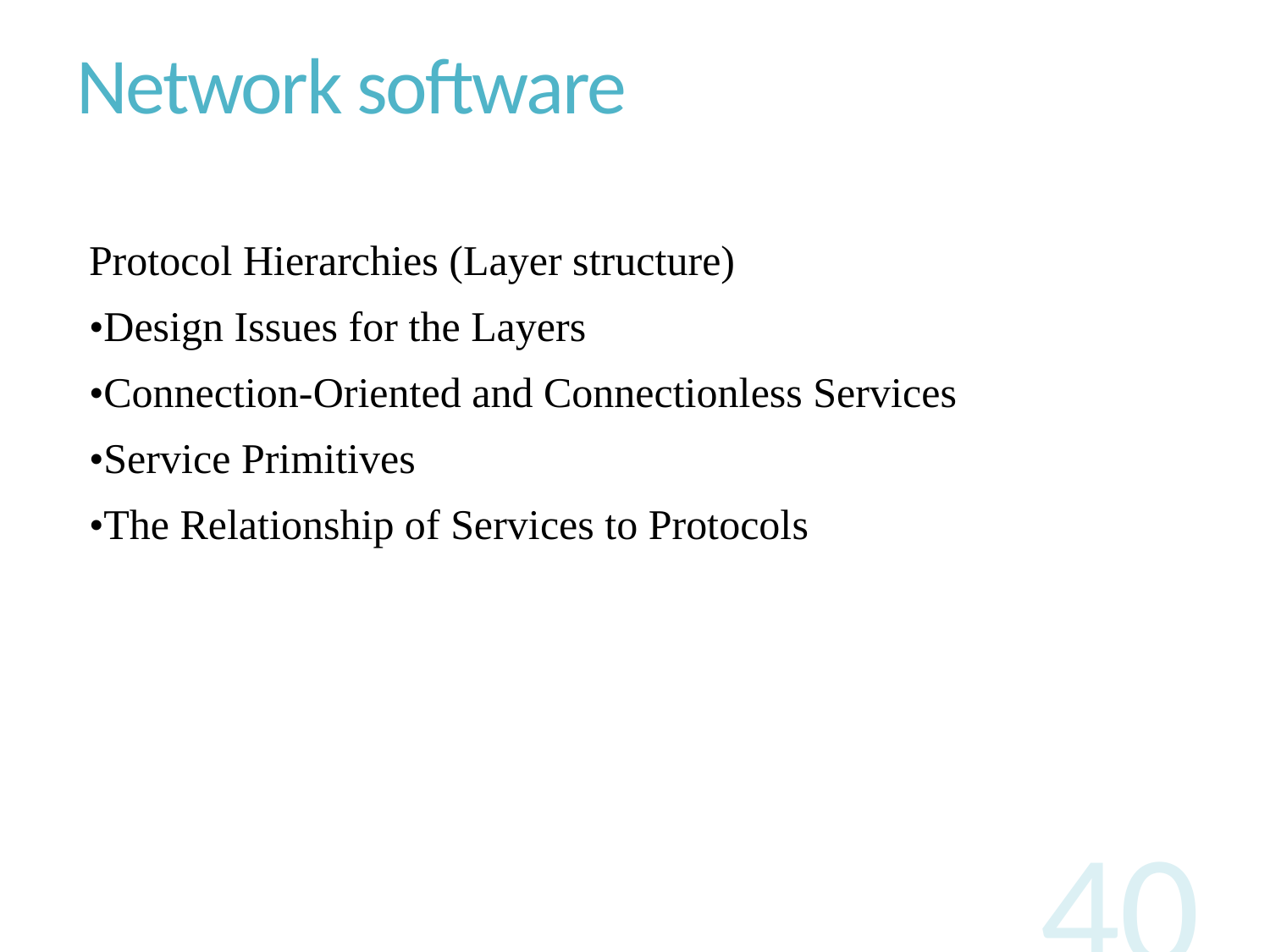

# Network software

Protocol Hierarchies (Layer structure)
•Design Issues for the Layers
•Connection-Oriented and Connectionless Services
•Service Primitives
•The Relationship of Services to Protocols

40